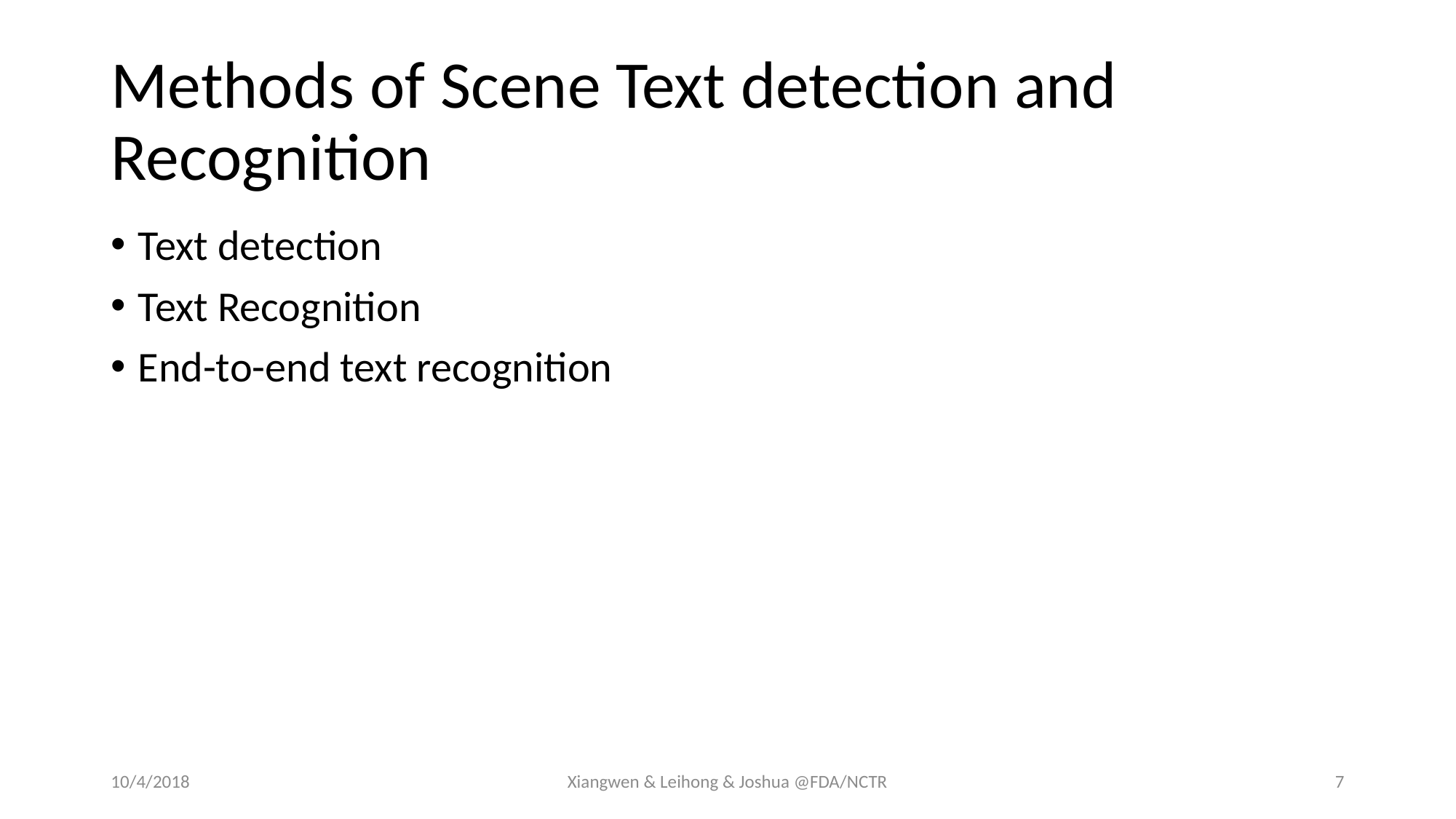

# Methods of Scene Text detection and Recognition
Text detection
Text Recognition
End-to-end text recognition
10/4/2018
Xiangwen & Leihong & Joshua @FDA/NCTR
7